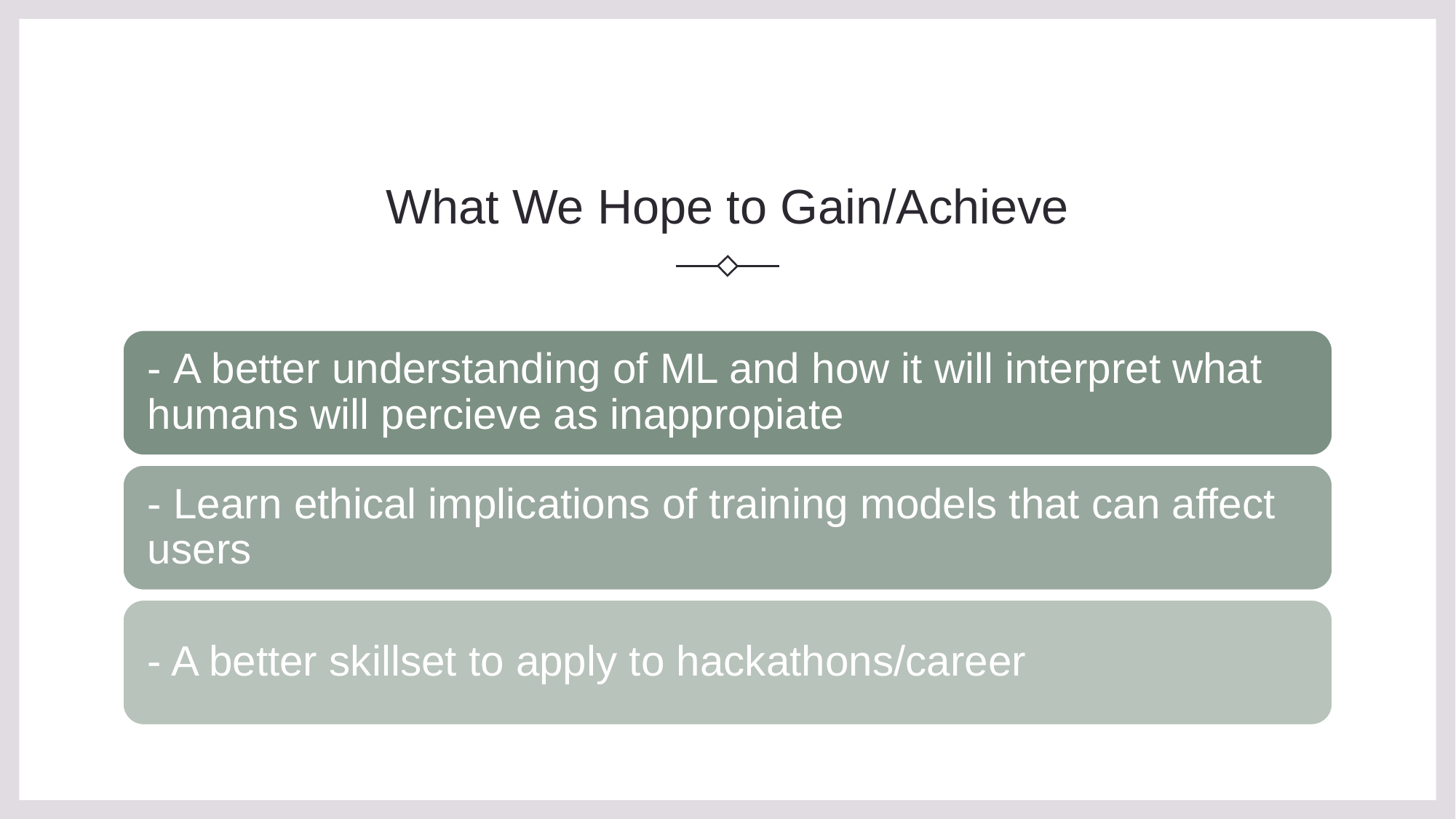

# What We Hope to Gain/Achieve

- A better understanding of ML and how it will interpret what humans will percieve as inappropiate
- Learn ethical implications of training models that can affect users
- A better skillset to apply to hackathons/career